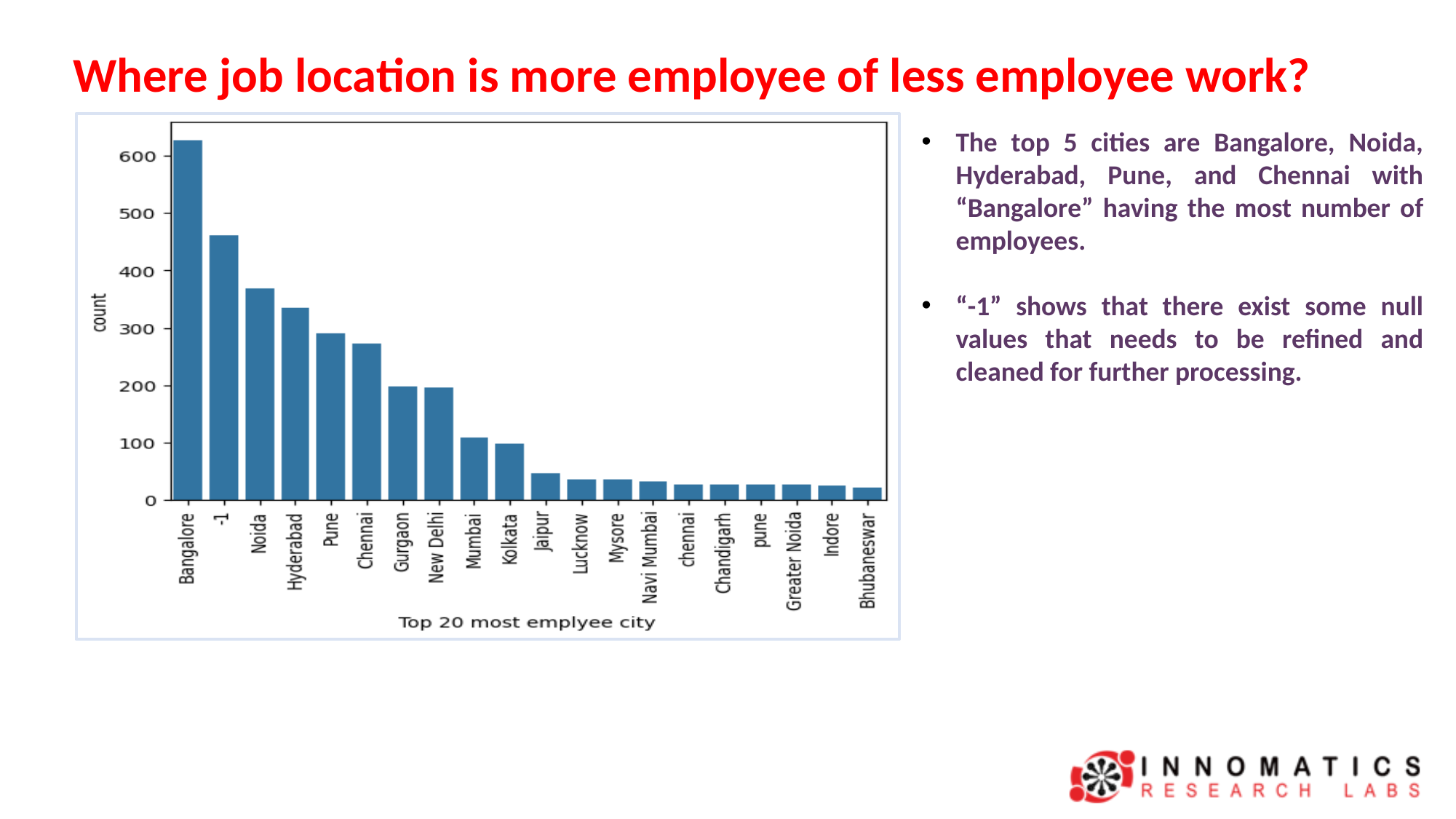

Where job location is more employee of less employee work?

The top 5 cities are Bangalore, Noida, Hyderabad, Pune, and Chennai with “Bangalore” having the most number of employees.

“-1” shows that there exist some null values that needs to be refined and cleaned for further processing.